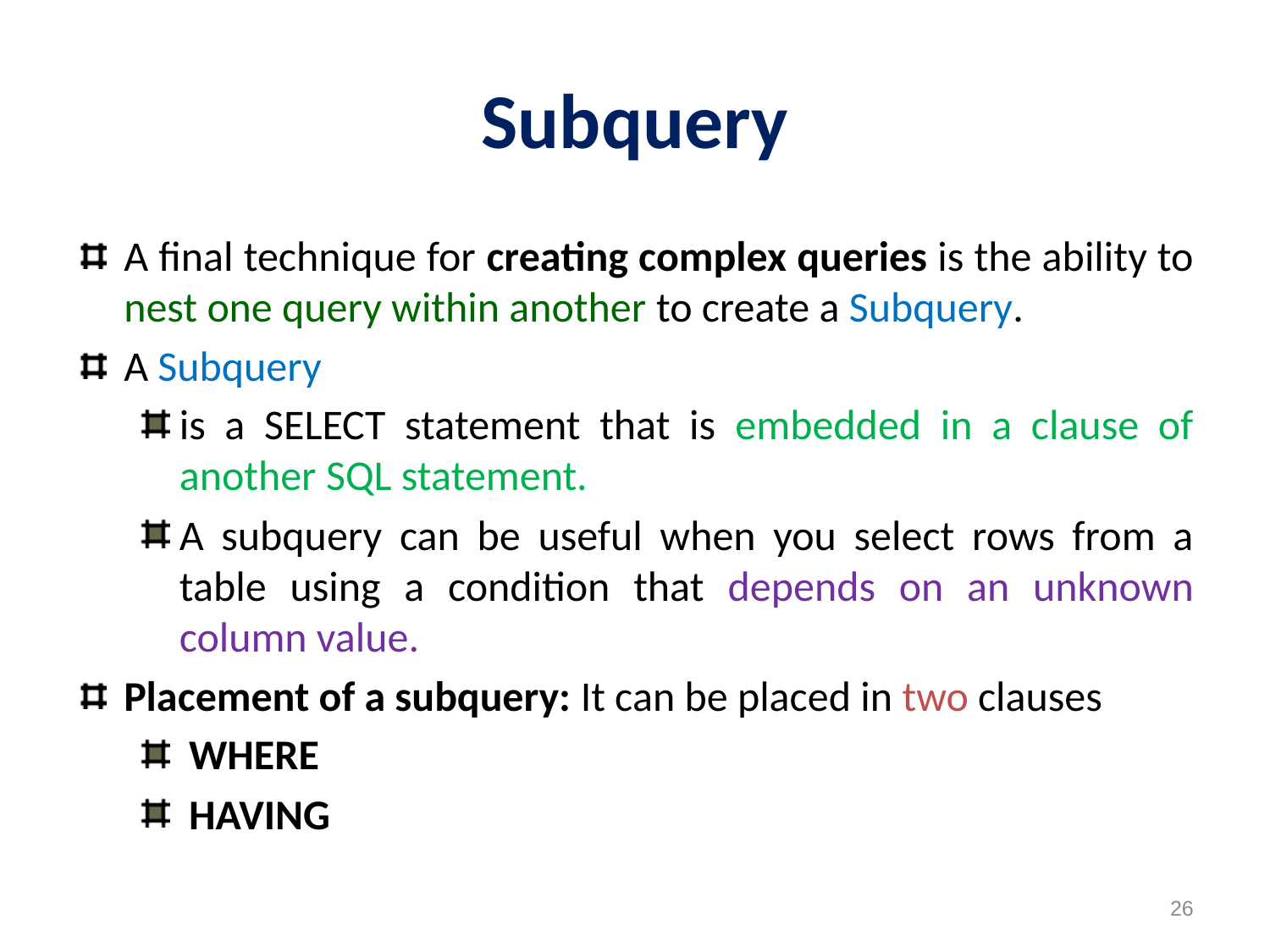

# Subquery
A final technique for creating complex queries is the ability to nest one query within another to create a Subquery.
A Subquery
is a SELECT statement that is embedded in a clause of another SQL statement.
A subquery can be useful when you select rows from a table using a condition that depends on an unknown column value.
Placement of a subquery: It can be placed in two clauses
 WHERE
 HAVING

26